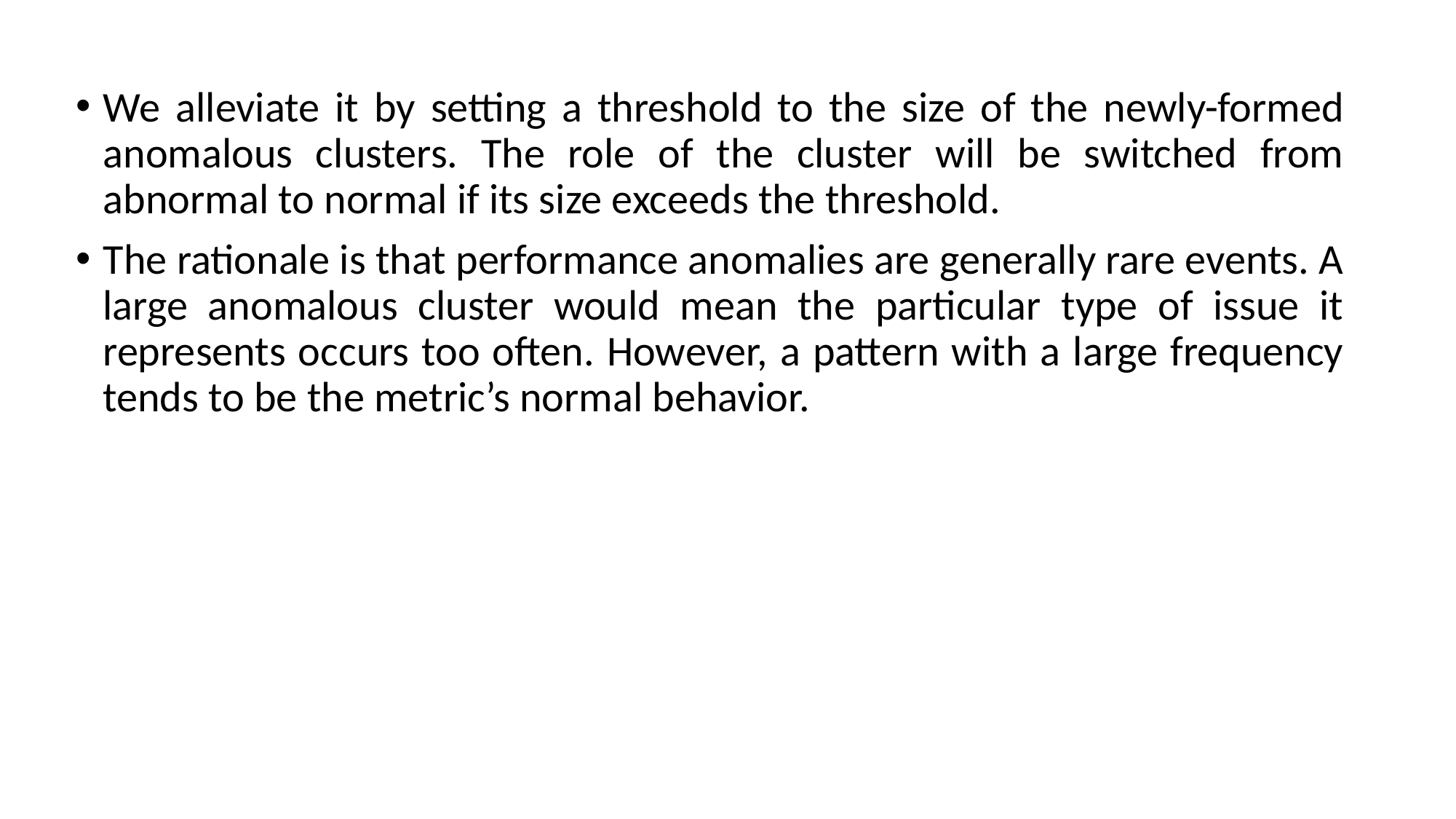

We alleviate it by setting a threshold to the size of the newly-formed anomalous clusters. The role of the cluster will be switched from abnormal to normal if its size exceeds the threshold.
The rationale is that performance anomalies are generally rare events. A large anomalous cluster would mean the particular type of issue it represents occurs too often. However, a pattern with a large frequency tends to be the metric’s normal behavior.